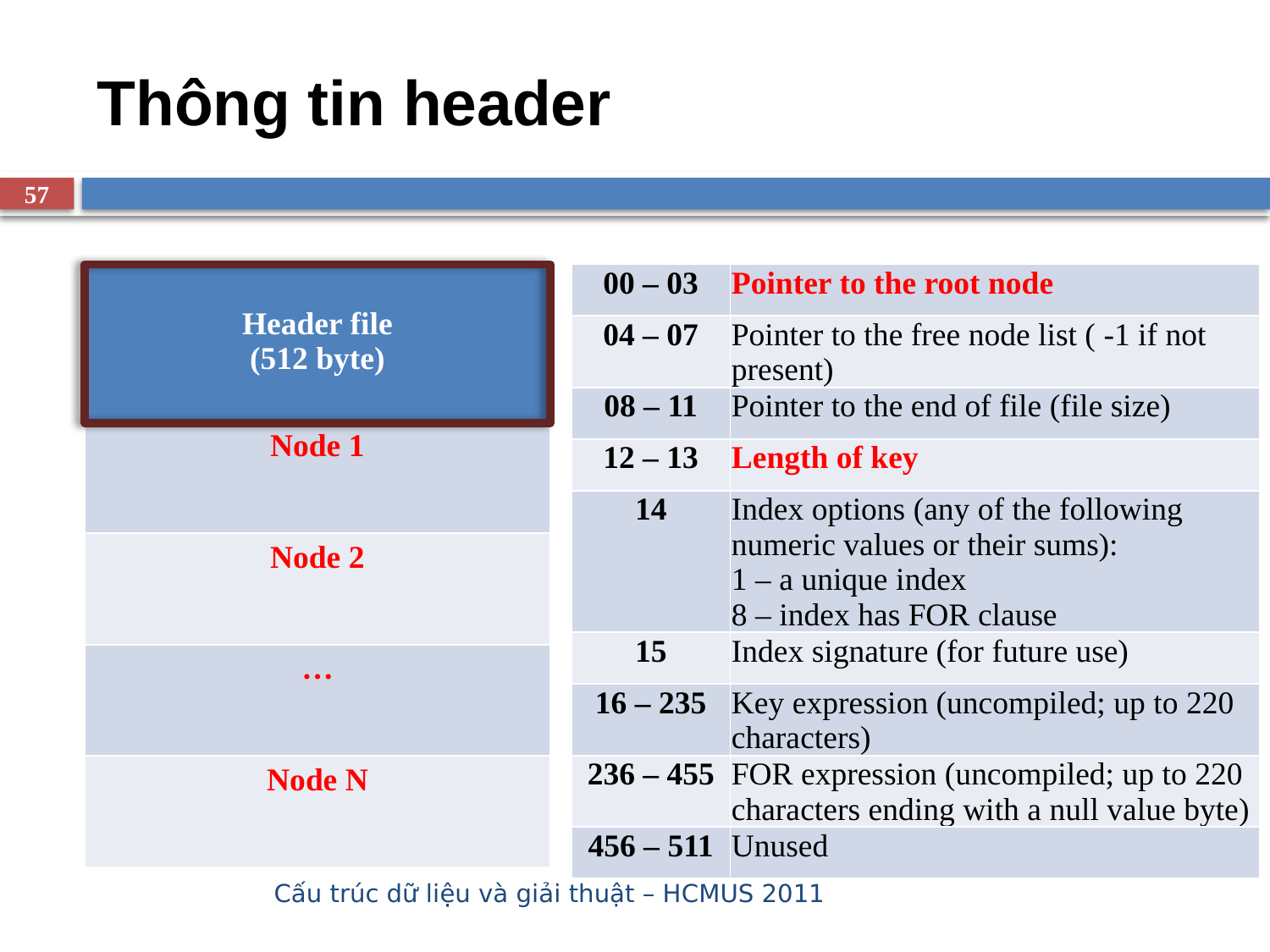

# Thông tin header
57
| Header file (512 byte) |
| --- |
| Node 1 |
| Node 2 |
| … |
| Node N |

| 00 – 03 | Pointer to the root node |
| --- | --- |
| 04 – 07 | Pointer to the free node list ( -1 if not present) |
| 08 – 11 | Pointer to the end of file (file size) |
| 12 – 13 | Length of key |
| 14 | Index options (any of the following numeric values or their sums): 1 – a unique index 8 – index has FOR clause |
| 15 | Index signature (for future use) |
| 16 – 235 | Key expression (uncompiled; up to 220 characters) |
| 236 – 455 | FOR expression (uncompiled; up to 220 characters ending with a null value byte) |
| 456 – 511 | Unused |
Cấu trúc dữ liệu và giải thuật – HCMUS 2011